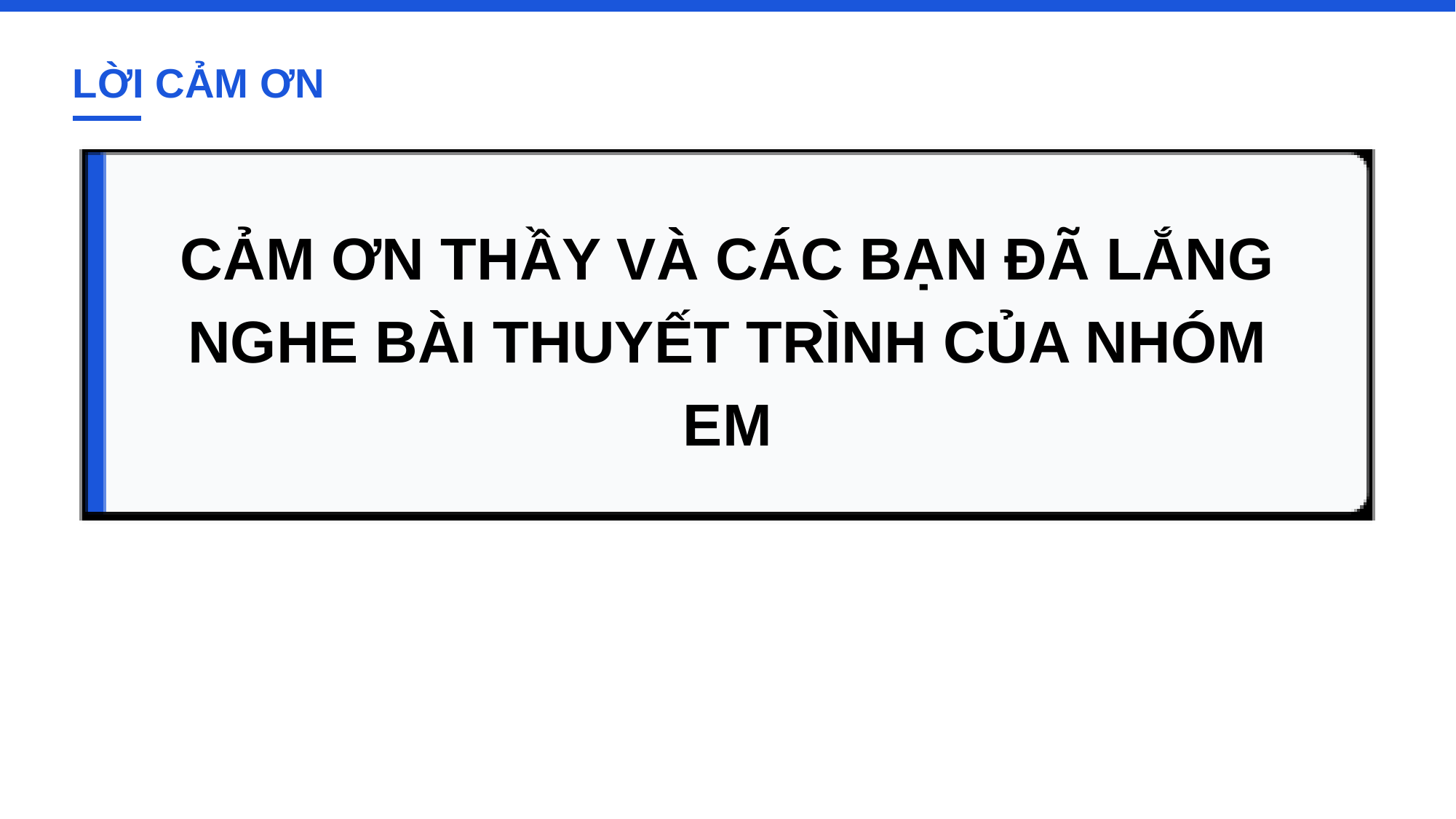

LỜI CẢM ƠN

CẢM ƠN THẦY VÀ CÁC BẠN ĐÃ LẮNG NGHE BÀI THUYẾT TRÌNH CỦA NHÓM EM
LAB 02: TÌM KIẾM TỐI
ƯU